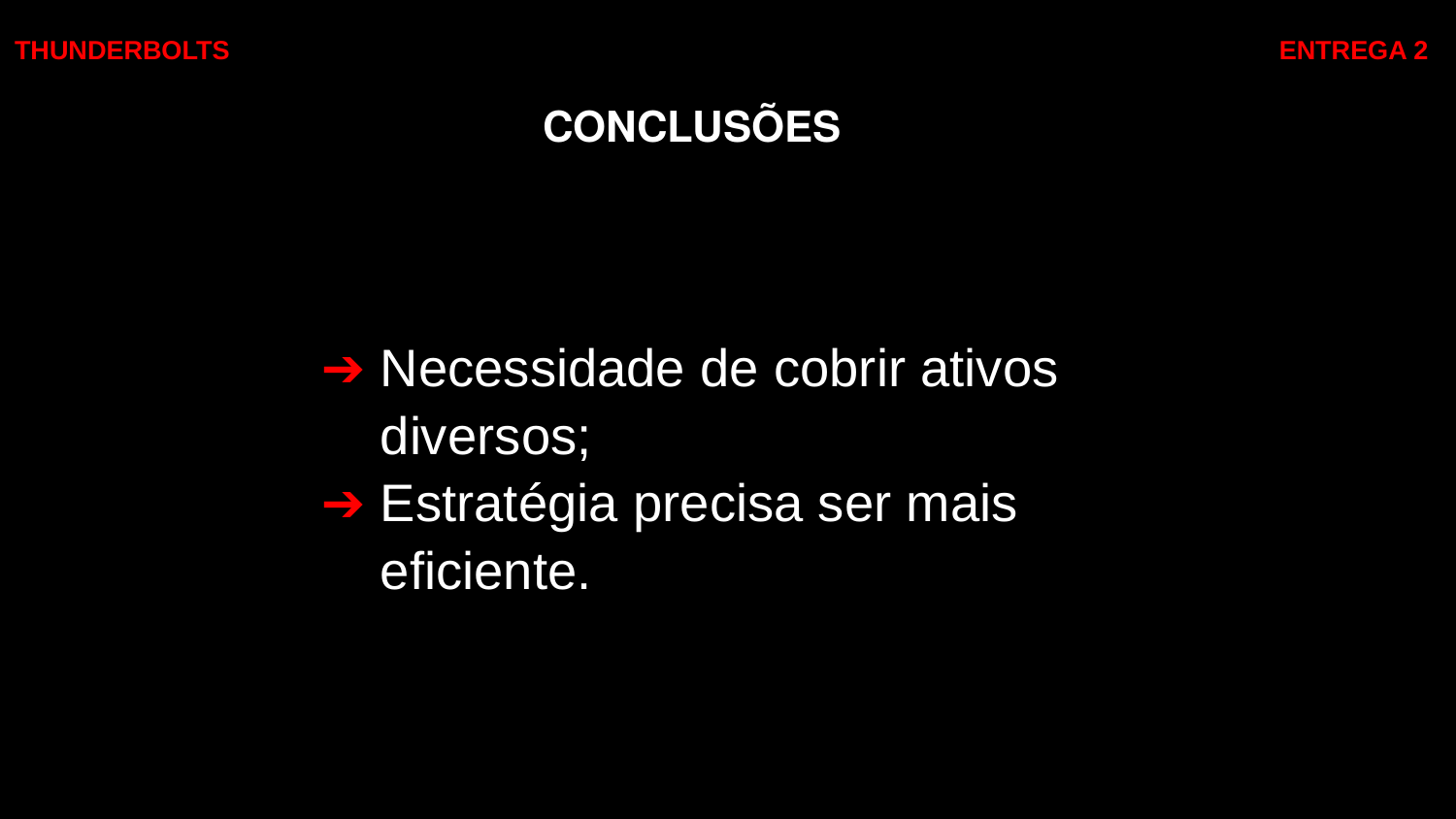

THUNDERBOLTS                                                                                                                                                ENTREGA 2
# CONCLUSÕES
Necessidade de cobrir ativos diversos;
Estratégia precisa ser mais eficiente.